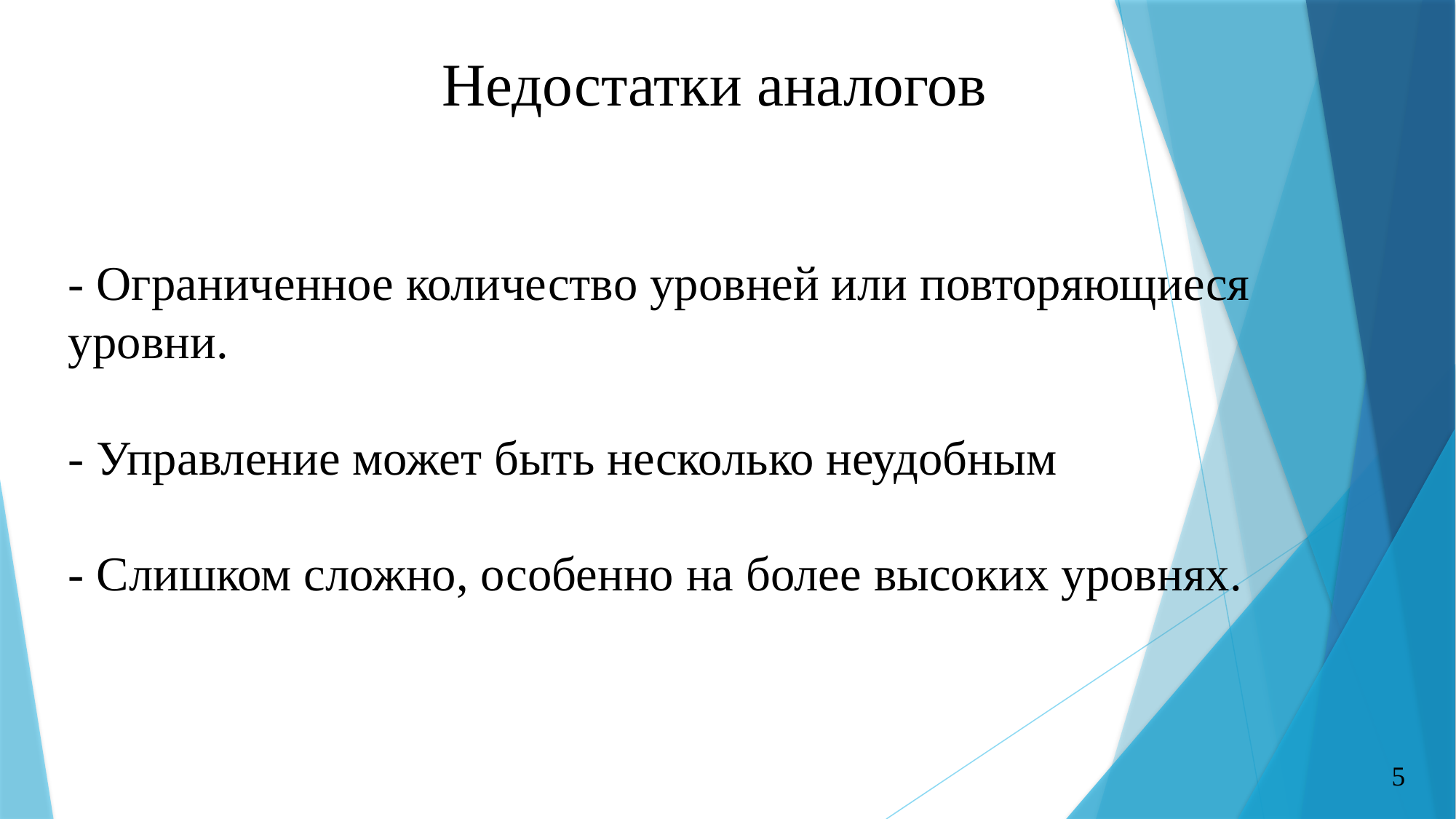

Недостатки аналогов
- Ограниченное количество уровней или повторяющиеся уровни.
- Управление может быть несколько неудобным
- Слишком сложно, особенно на более высоких уровнях.
5